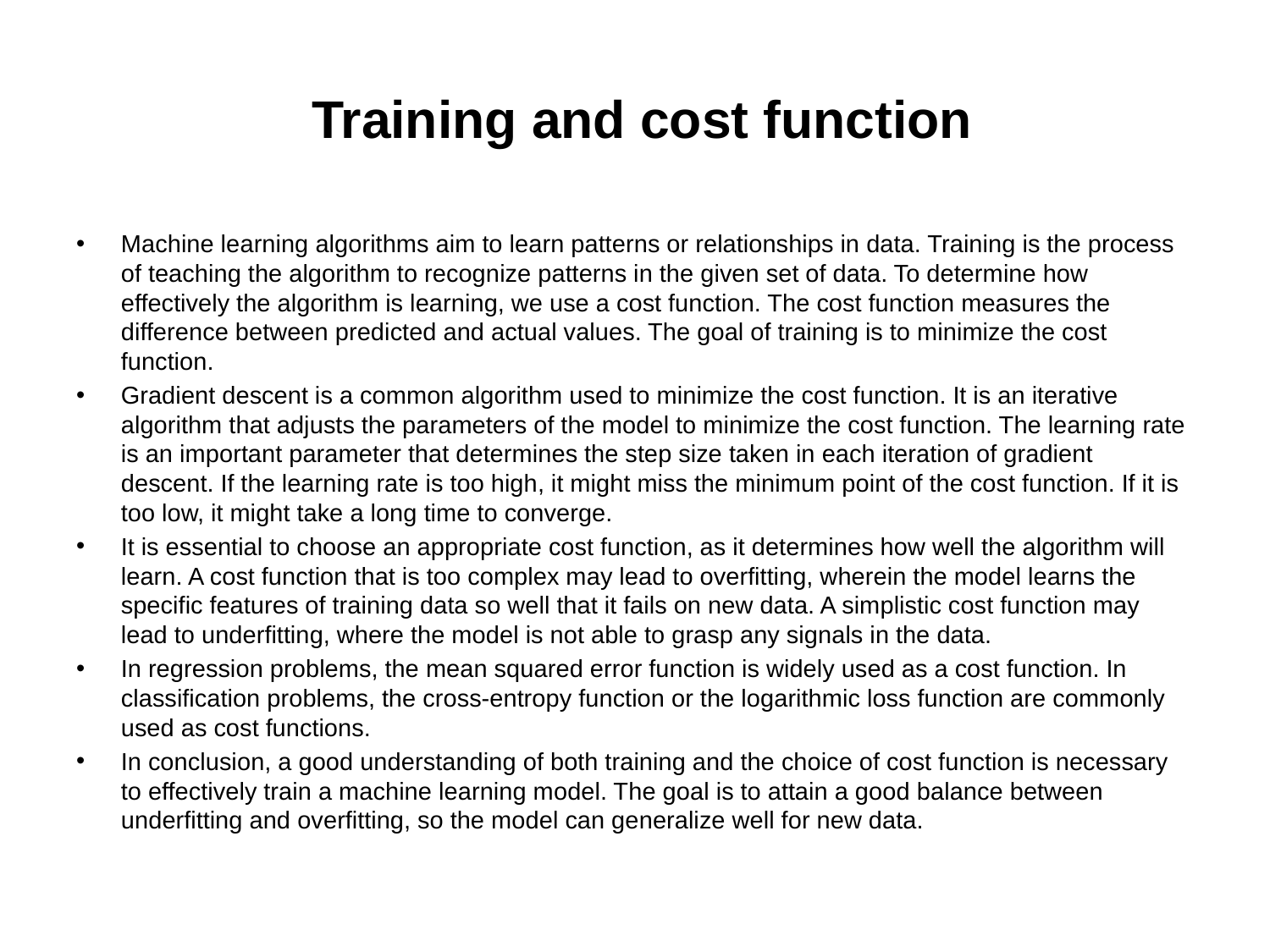

# Training and cost function
Machine learning algorithms aim to learn patterns or relationships in data. Training is the process of teaching the algorithm to recognize patterns in the given set of data. To determine how effectively the algorithm is learning, we use a cost function. The cost function measures the difference between predicted and actual values. The goal of training is to minimize the cost function.
Gradient descent is a common algorithm used to minimize the cost function. It is an iterative algorithm that adjusts the parameters of the model to minimize the cost function. The learning rate is an important parameter that determines the step size taken in each iteration of gradient descent. If the learning rate is too high, it might miss the minimum point of the cost function. If it is too low, it might take a long time to converge.
It is essential to choose an appropriate cost function, as it determines how well the algorithm will learn. A cost function that is too complex may lead to overfitting, wherein the model learns the specific features of training data so well that it fails on new data. A simplistic cost function may lead to underfitting, where the model is not able to grasp any signals in the data.
In regression problems, the mean squared error function is widely used as a cost function. In classification problems, the cross-entropy function or the logarithmic loss function are commonly used as cost functions.
In conclusion, a good understanding of both training and the choice of cost function is necessary to effectively train a machine learning model. The goal is to attain a good balance between underfitting and overfitting, so the model can generalize well for new data.